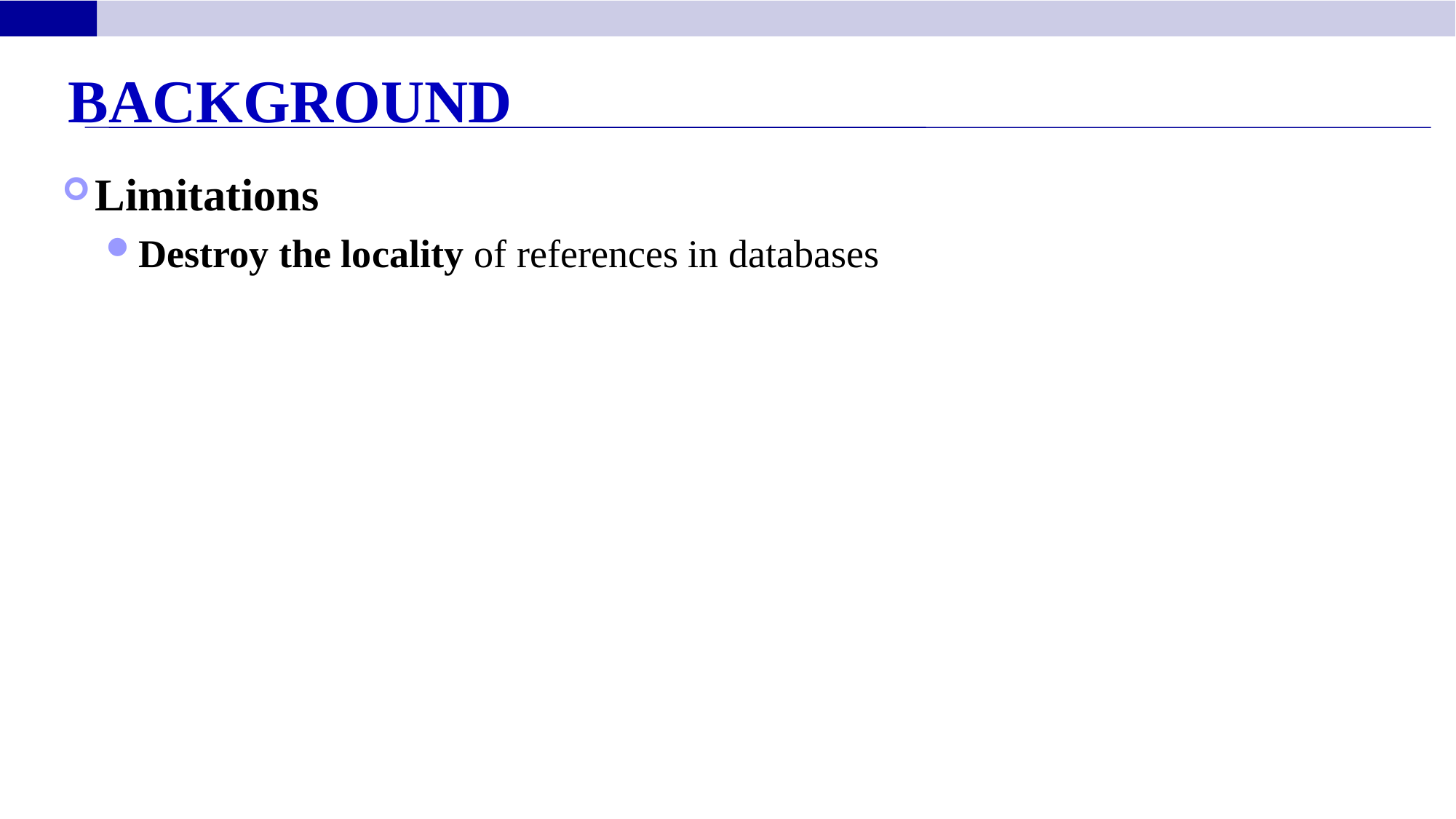

Background
Limitations
Destroy the locality of references in databases